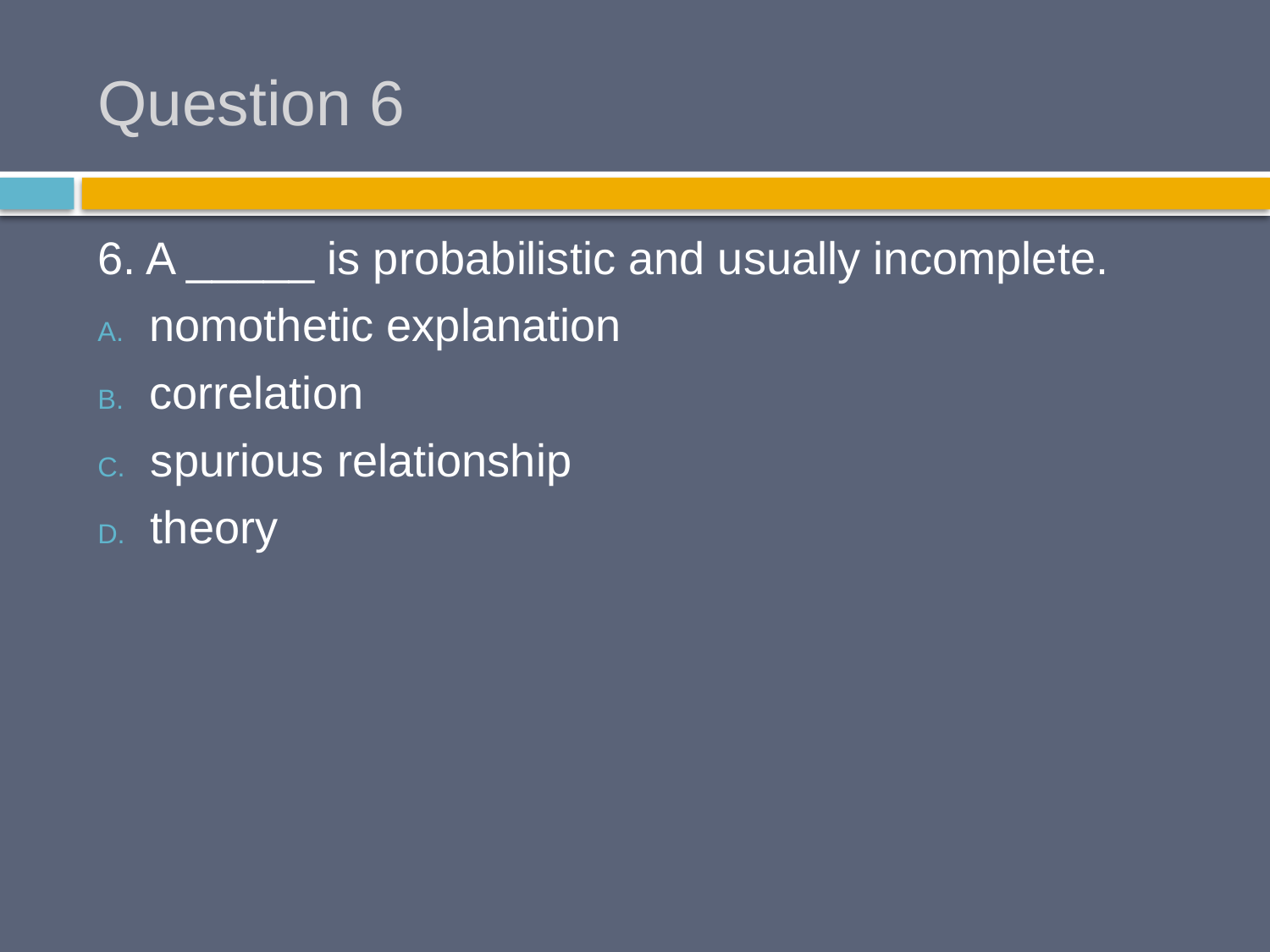

# Question 6
6. A _____ is probabilistic and usually incomplete.
  nomothetic explanation
  correlation
  spurious relationship
  theory